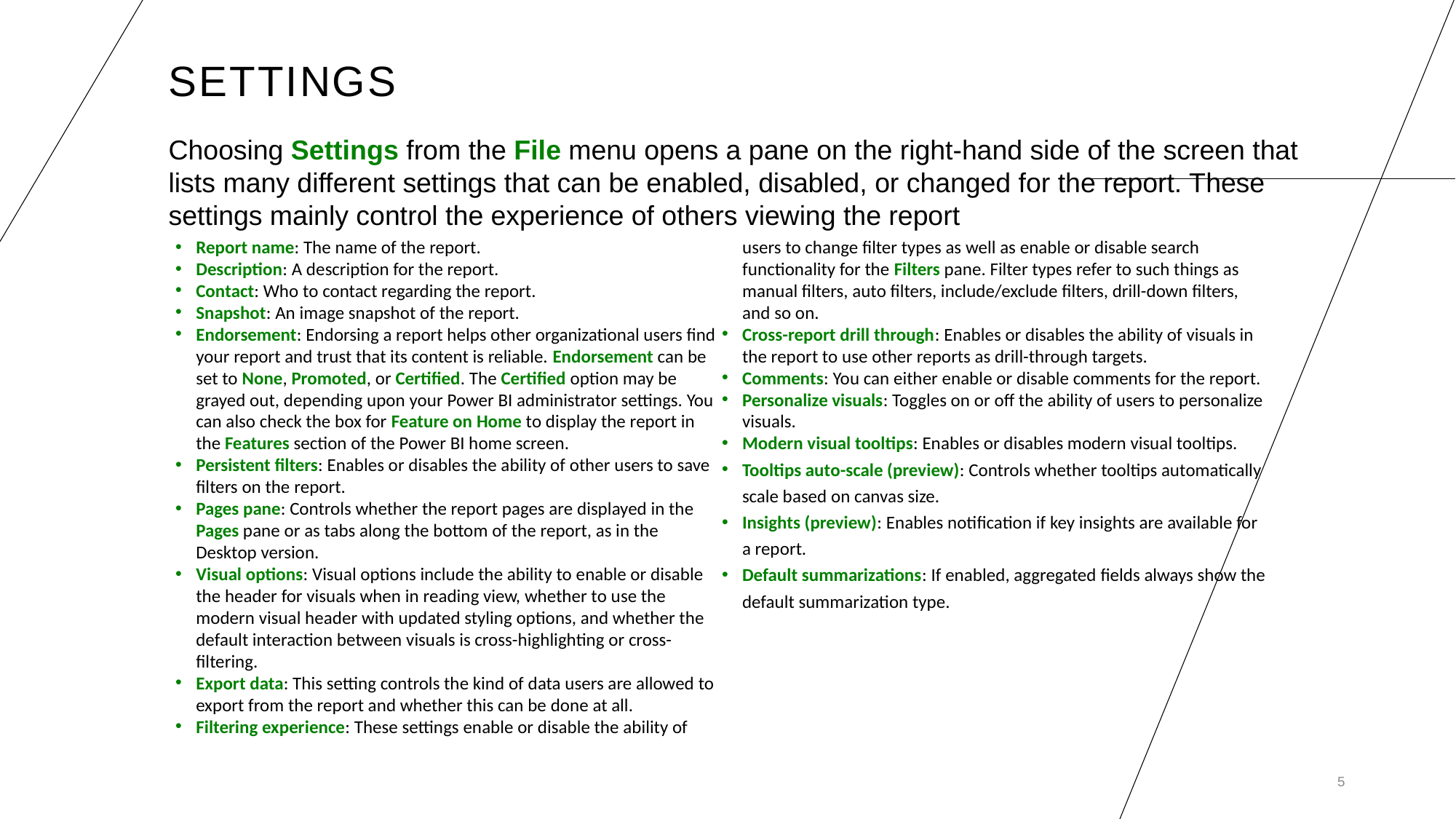

# Settings
Choosing Settings from the File menu opens a pane on the right-hand side of the screen that lists many different settings that can be enabled, disabled, or changed for the report. These settings mainly control the experience of others viewing the report
Report name: The name of the report.
Description: A description for the report.
Contact: Who to contact regarding the report.
Snapshot: An image snapshot of the report.
Endorsement: Endorsing a report helps other organizational users find your report and trust that its content is reliable. Endorsement can be set to None, Promoted, or Certified. The Certified option may be grayed out, depending upon your Power BI administrator settings. You can also check the box for Feature on Home to display the report in the Features section of the Power BI home screen.
Persistent filters: Enables or disables the ability of other users to save filters on the report.
Pages pane: Controls whether the report pages are displayed in the Pages pane or as tabs along the bottom of the report, as in the Desktop version.
Visual options: Visual options include the ability to enable or disable the header for visuals when in reading view, whether to use the modern visual header with updated styling options, and whether the default interaction between visuals is cross-highlighting or cross-filtering.
Export data: This setting controls the kind of data users are allowed to export from the report and whether this can be done at all.
Filtering experience: These settings enable or disable the ability of users to change filter types as well as enable or disable search functionality for the Filters pane. Filter types refer to such things as manual filters, auto filters, include/exclude filters, drill-down filters, and so on.
Cross-report drill through: Enables or disables the ability of visuals in the report to use other reports as drill-through targets.
Comments: You can either enable or disable comments for the report.
Personalize visuals: Toggles on or off the ability of users to personalize visuals.
Modern visual tooltips: Enables or disables modern visual tooltips.
Tooltips auto-scale (preview): Controls whether tooltips automatically scale based on canvas size.
Insights (preview): Enables notification if key insights are available for a report.
Default summarizations: If enabled, aggregated fields always show the default summarization type.

5